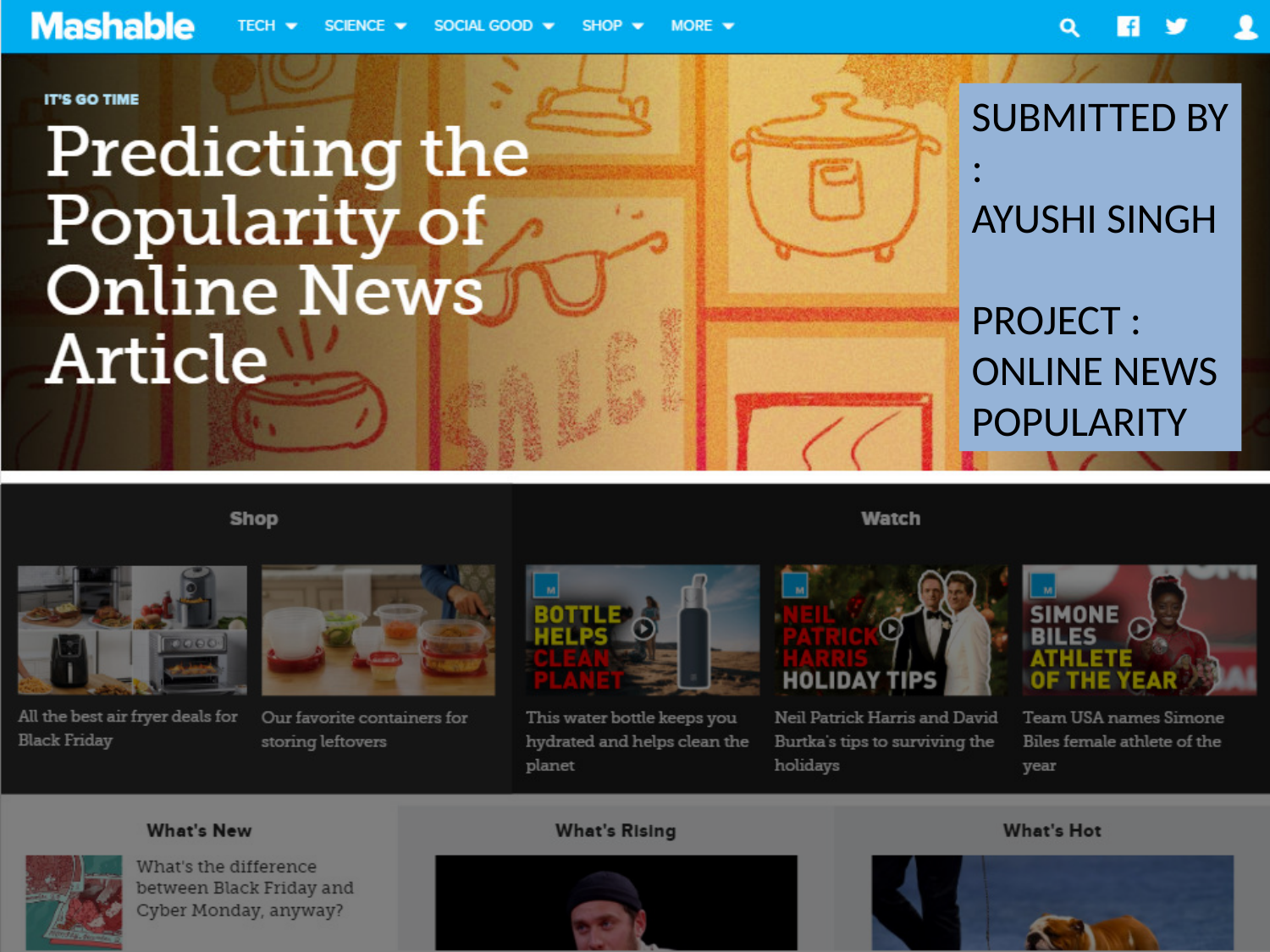

SUBMITTED BY :
AYUSHI SINGH

PROJECT : ONLINE NEWS POPULARITY